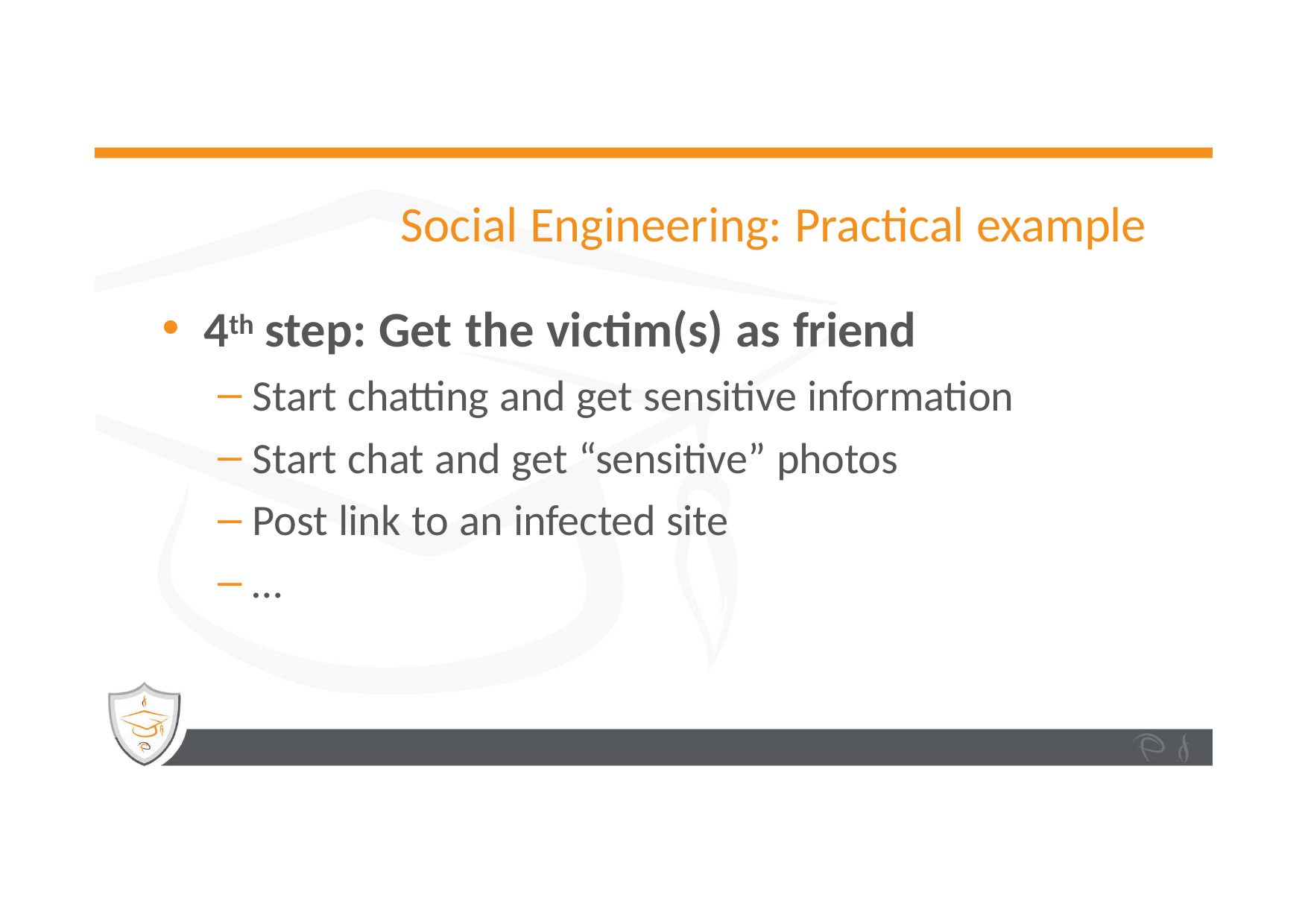

# Social Engineering: Practical example
4th step: Get the victim(s) as friend
Start chatting and get sensitive information
Start chat and get “sensitive” photos
Post link to an infected site
…